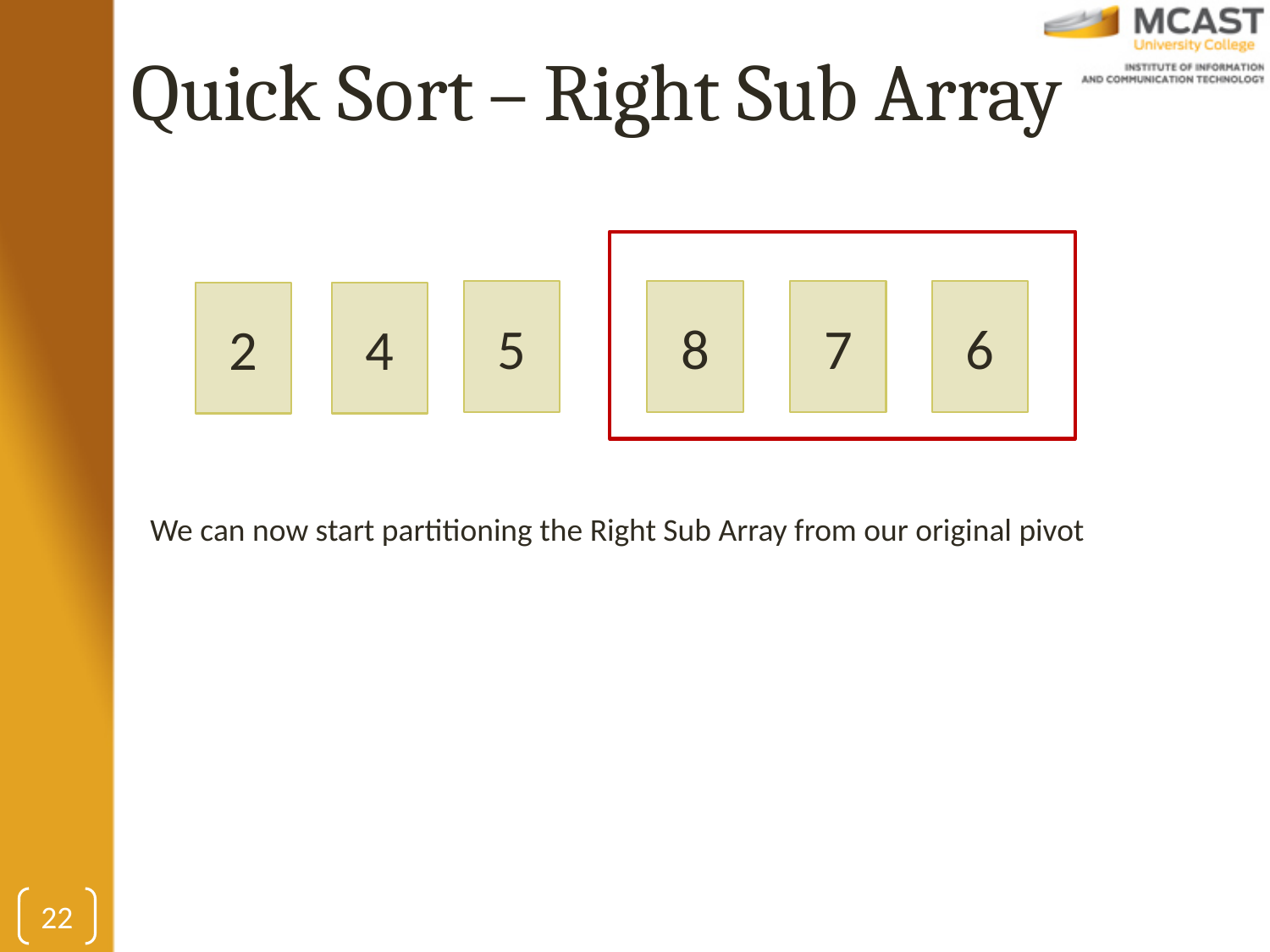

# Quick Sort – Right Sub Array

5
8
7
6
2
4
We can now start partitioning the Right Sub Array from our original pivot

22